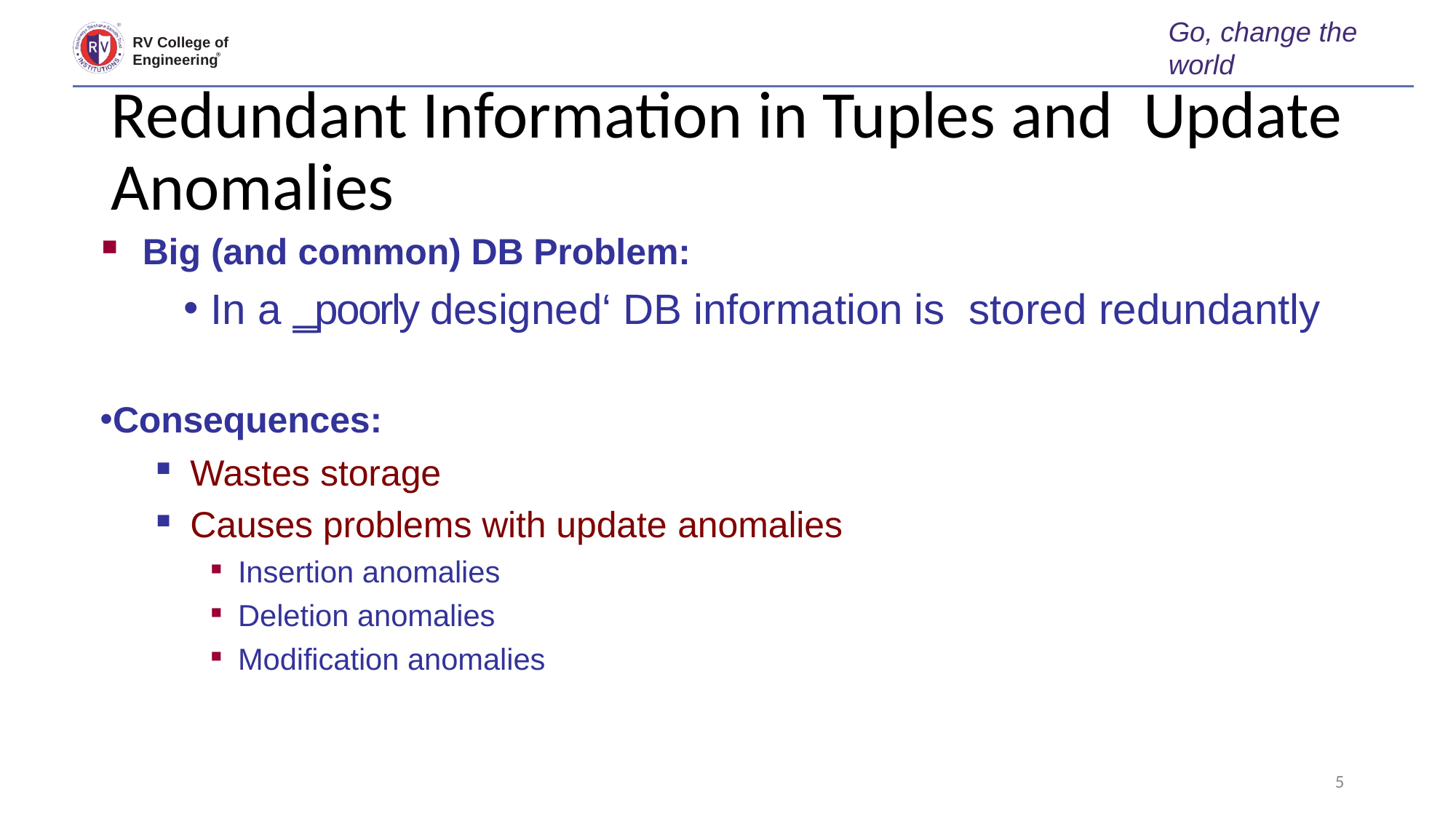

Go, change the world

RV College of
Engineering

# Redundant Information in Tuples and  Update Anomalies

Big (and common) DB Problem:
In a ‗poorly designed‘ DB information is  stored redundantly

Consequences:
Wastes storage
Causes problems with update anomalies
Insertion anomalies
Deletion anomalies
Modification anomalies

5